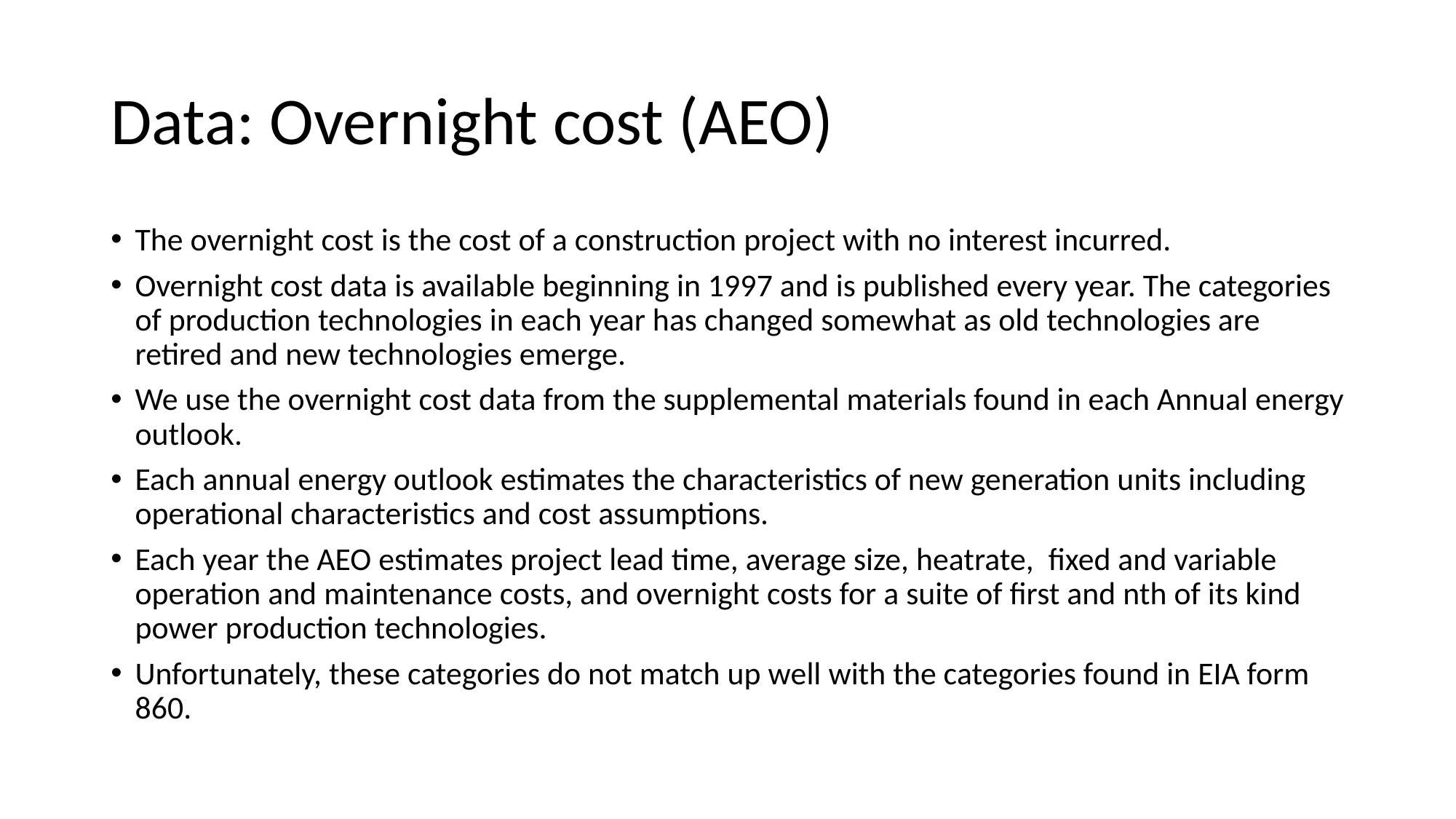

# Data: Overnight cost (AEO)
The overnight cost is the cost of a construction project with no interest incurred.
Overnight cost data is available beginning in 1997 and is published every year. The categories of production technologies in each year has changed somewhat as old technologies are retired and new technologies emerge.
We use the overnight cost data from the supplemental materials found in each Annual energy outlook.
Each annual energy outlook estimates the characteristics of new generation units including operational characteristics and cost assumptions.
Each year the AEO estimates project lead time, average size, heatrate,  fixed and variable operation and maintenance costs, and overnight costs for a suite of first and nth of its kind power production technologies.
Unfortunately, these categories do not match up well with the categories found in EIA form 860.